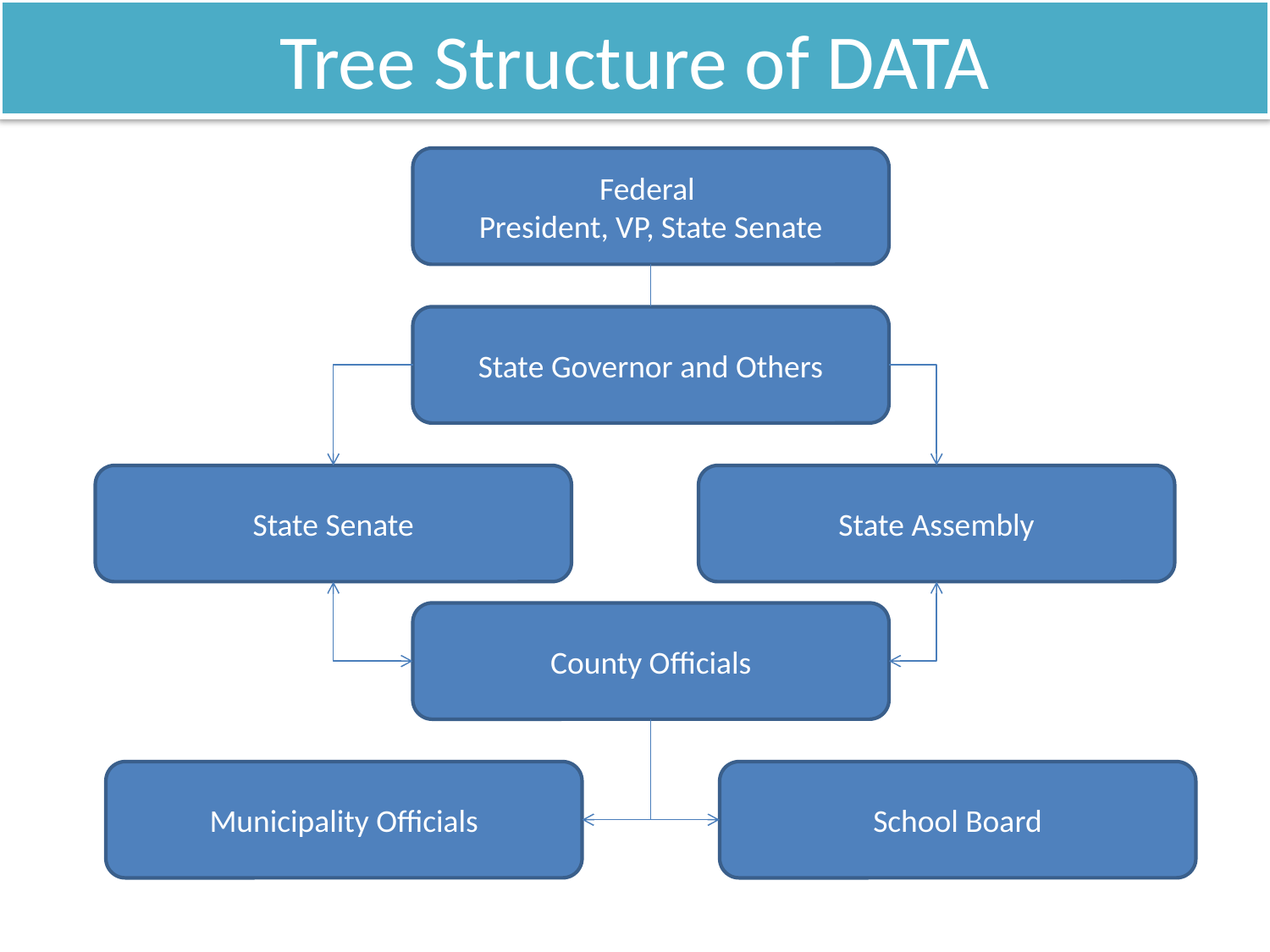

# Tree Structure of DATA
Federal
President, VP, State Senate
State Governor and Others
State Senate
State Assembly
County Officials
Municipality Officials
School Board